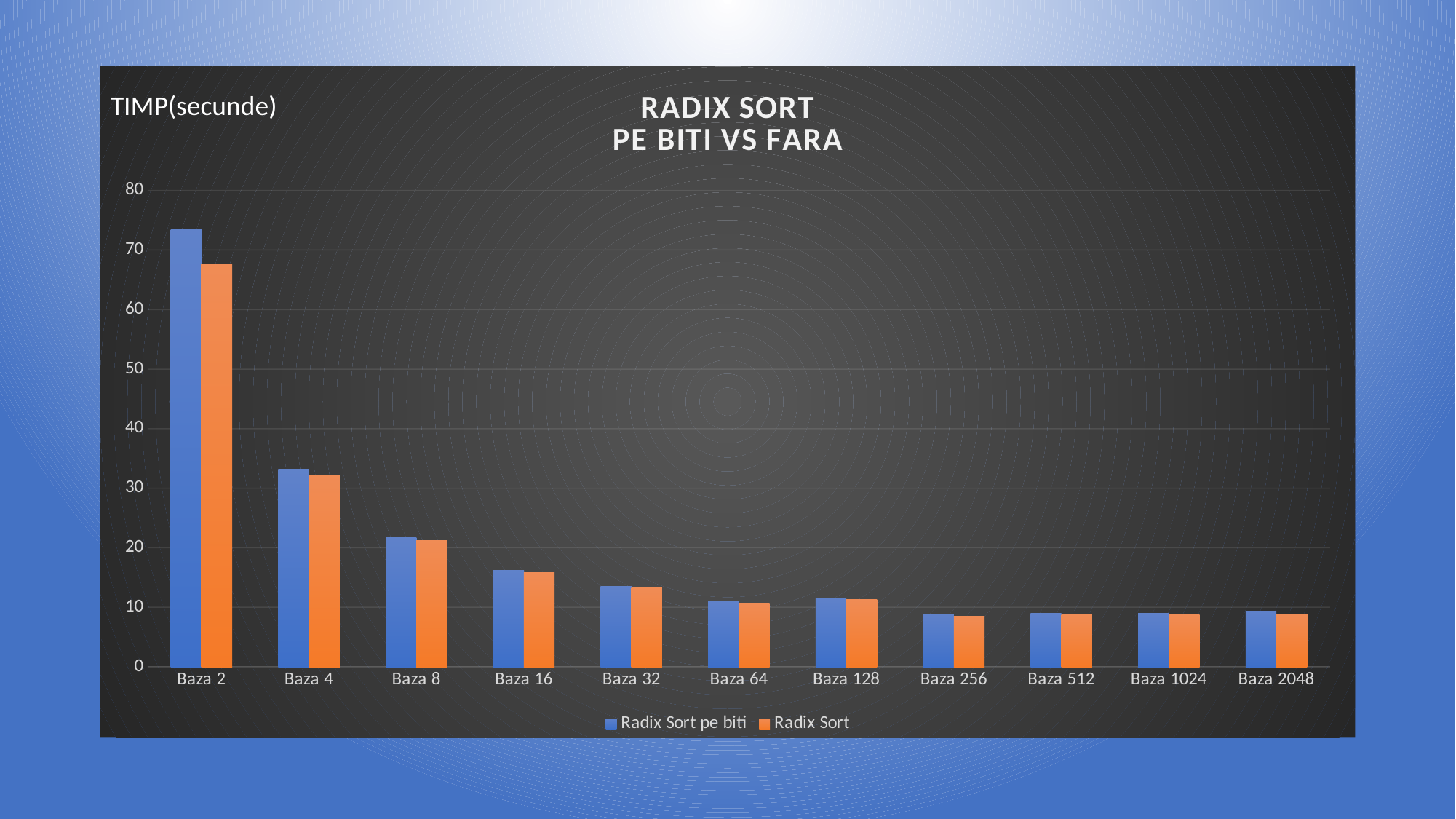

### Chart: RADIX SORT
PE BITI VS FARA

| Category | Radix Sort pe biti | Radix Sort |
|---|---|---|
| Baza 2 | 73.3618204999947 | 67.6927999579929 |
| Baza 4 | 33.1439008750021 | 32.2226374159799 |
| Baza 8 | 21.6713957499887 | 21.2225542080122 |
| Baza 16 | 16.1643457919999 | 15.8241357499791 |
| Baza 32 | 13.5062937919865 | 13.3001583330042 |
| Baza 64 | 11.0383929589879 | 10.6352142499818 |
| Baza 128 | 11.3662099170032 | 11.3105429999995 |
| Baza 256 | 8.73022587501327 | 8.44728720799321 |
| Baza 512 | 8.93694545800099 | 8.71342583300429 |
| Baza 1024 | 8.94681645798846 | 8.68251600000076 |
| Baza 2048 | 9.31120395899051 | 8.86473691702121 |
TIMP(secunde)